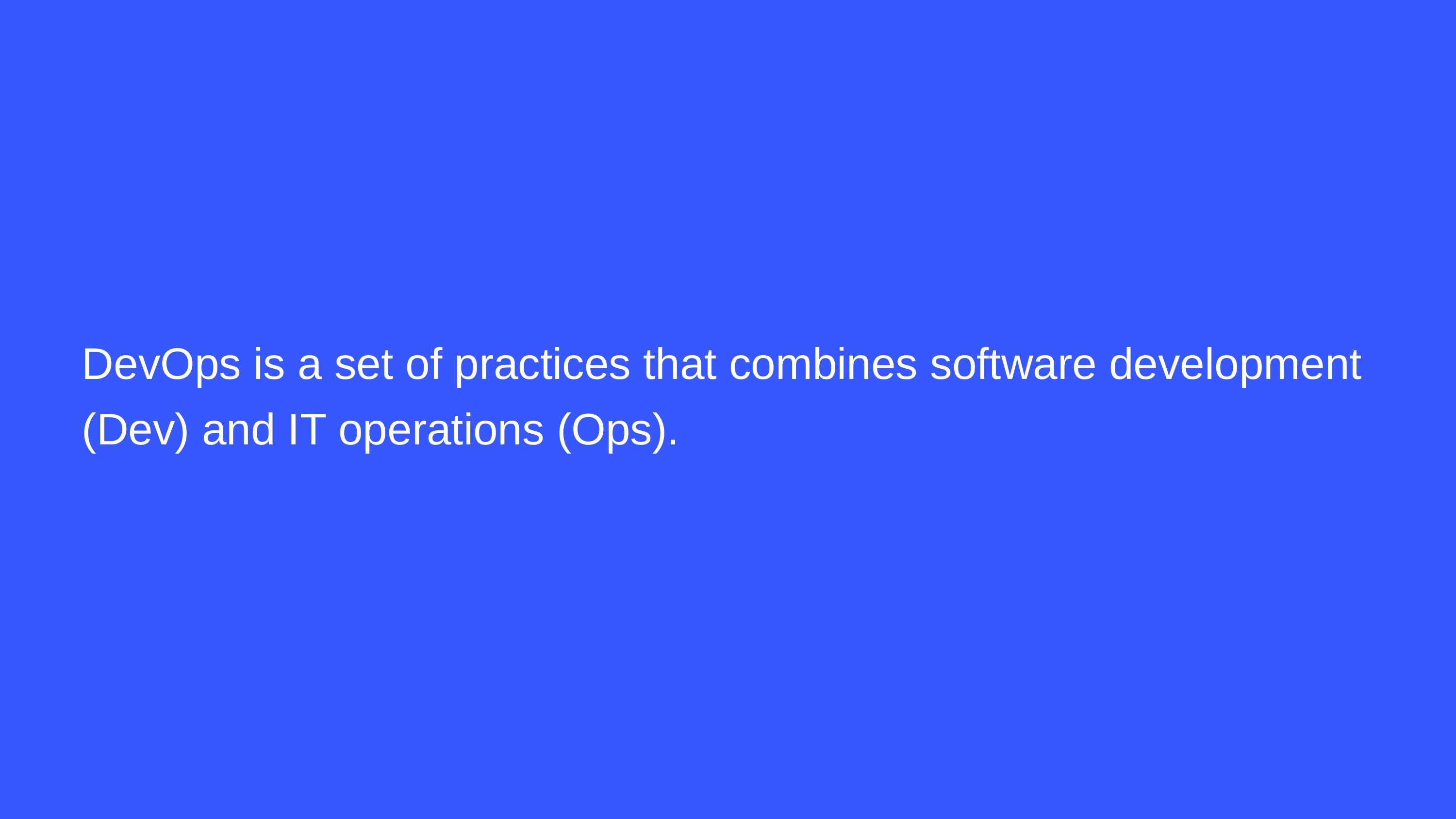

DevOps is a set of practices that combines software development (Dev) and IT operations (Ops).